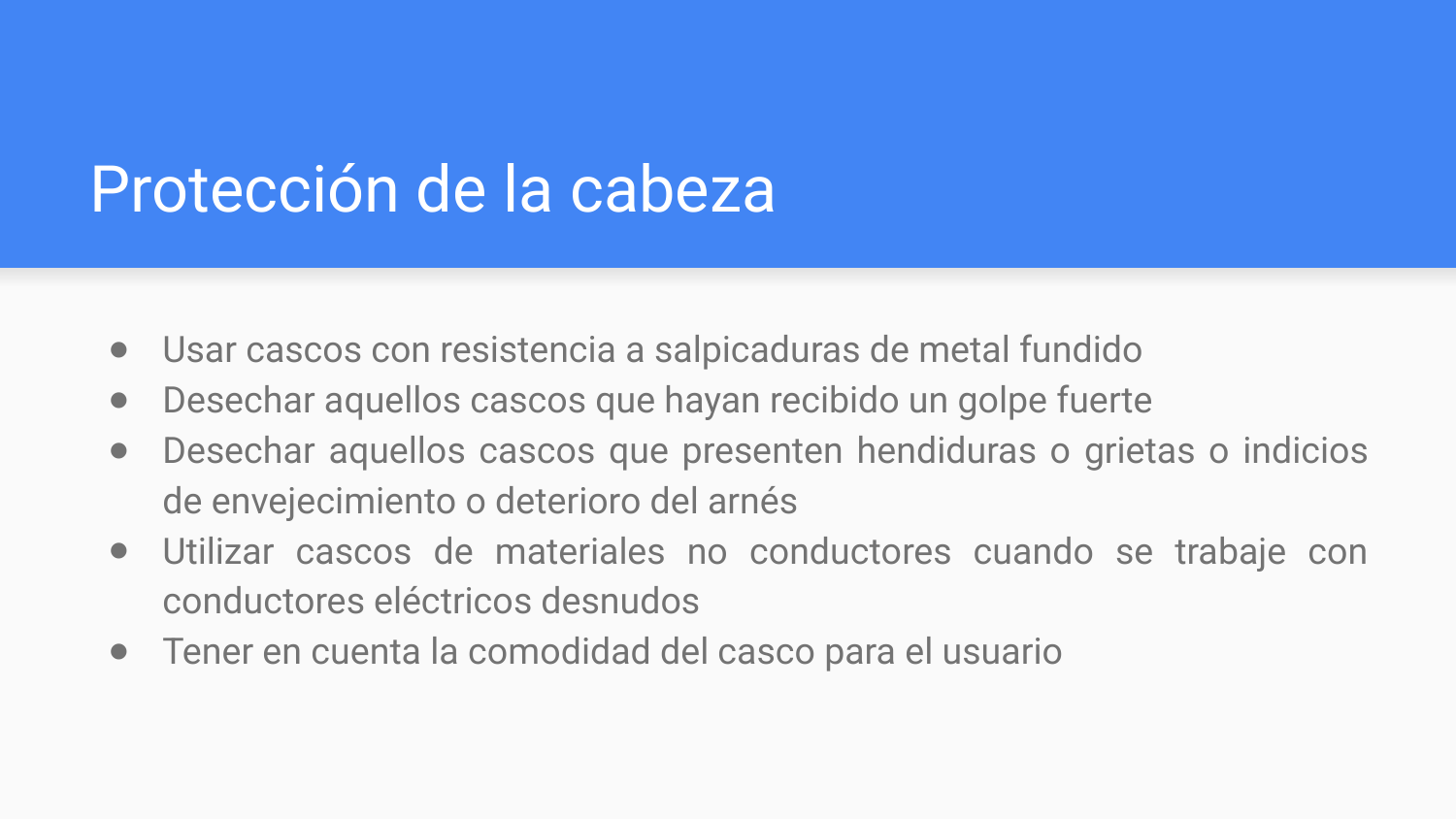

# Protección de la cabeza
Usar cascos con resistencia a salpicaduras de metal fundido
Desechar aquellos cascos que hayan recibido un golpe fuerte
Desechar aquellos cascos que presenten hendiduras o grietas o indicios de envejecimiento o deterioro del arnés
Utilizar cascos de materiales no conductores cuando se trabaje con conductores eléctricos desnudos
Tener en cuenta la comodidad del casco para el usuario